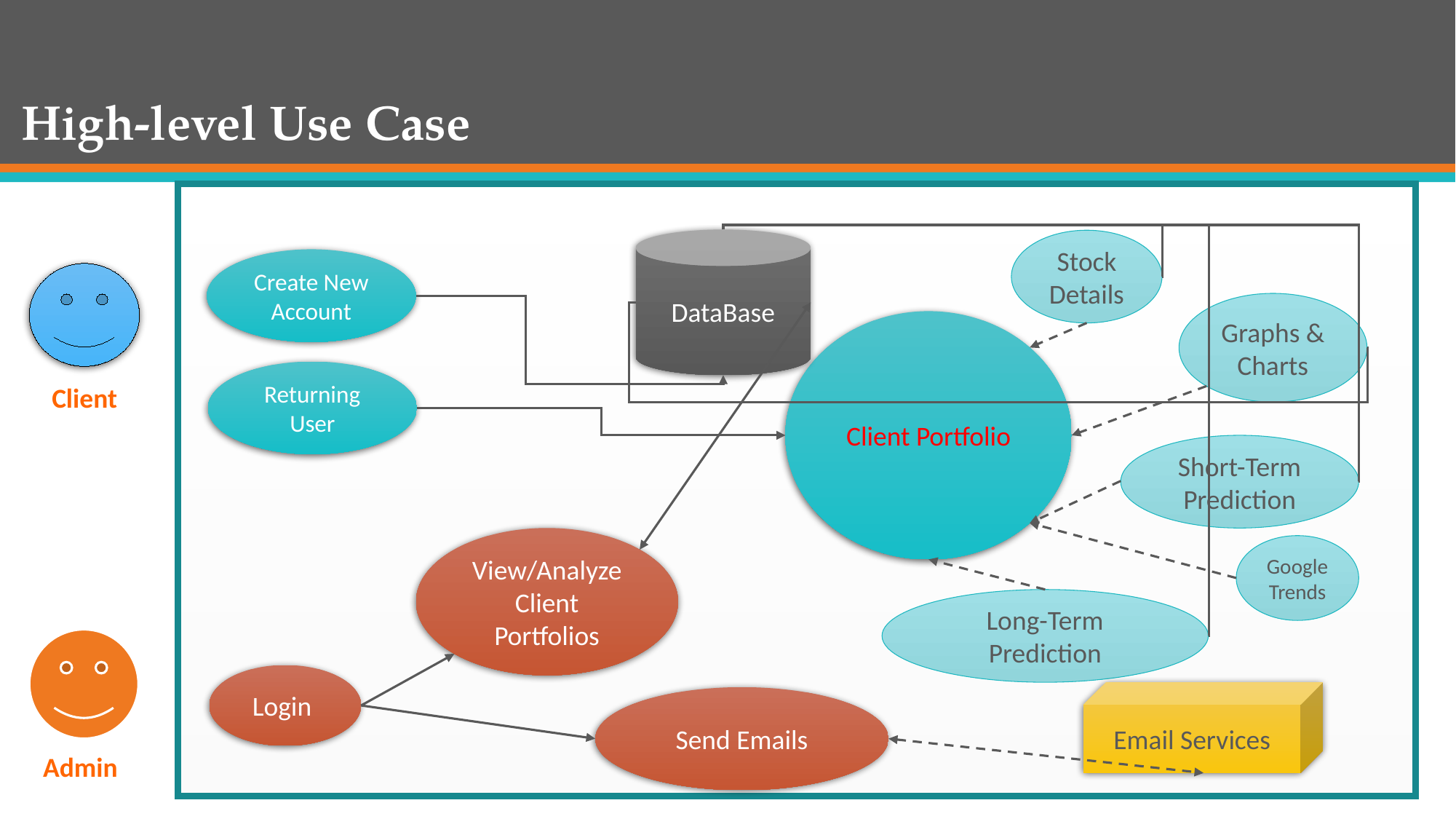

# High-level Use Case

DataBase
Stock
Details
Create New Account
Graphs &
Charts
Client Portfolio
Returning User
Short-Term
Prediction
View/Analyze Client Portfolios
Long-Term
Prediction
Login
Email Services
Send Emails

Client
Google Trends

Admin